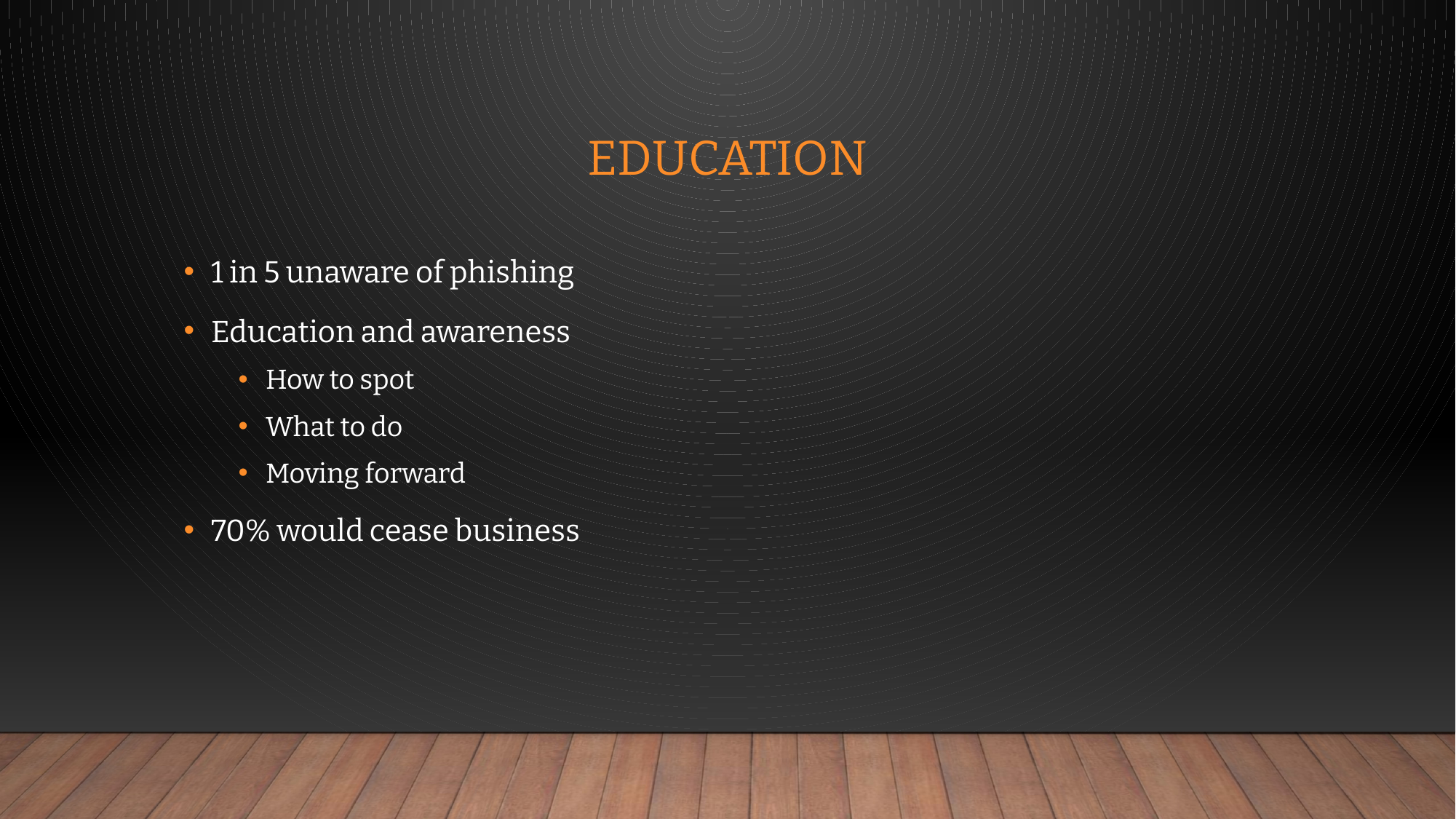

# Education
1 in 5 unaware of phishing
Education and awareness
How to spot
What to do
Moving forward
70% would cease business